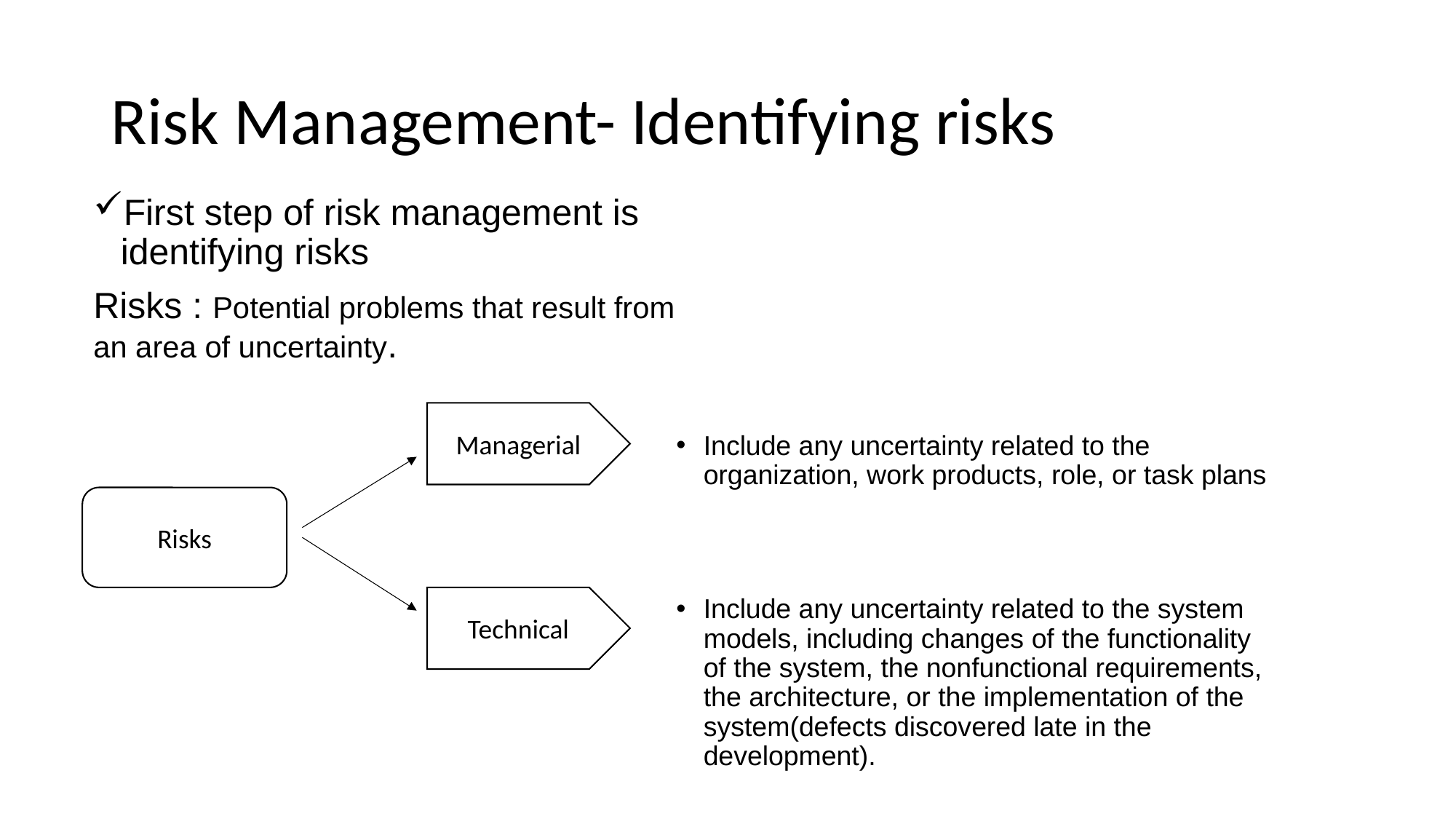

# Risk Management- Identifying risks
First step of risk management is identifying risks
Risks : Potential problems that result from an area of uncertainty.

Managerial
Include any uncertainty related to the organization, work products, role, or task plans

Include any uncertainty related to the system models, including changes of the functionality of the system, the nonfunctional requirements, the architecture, or the implementation of the system(defects discovered late in the development).
Risks
Technical